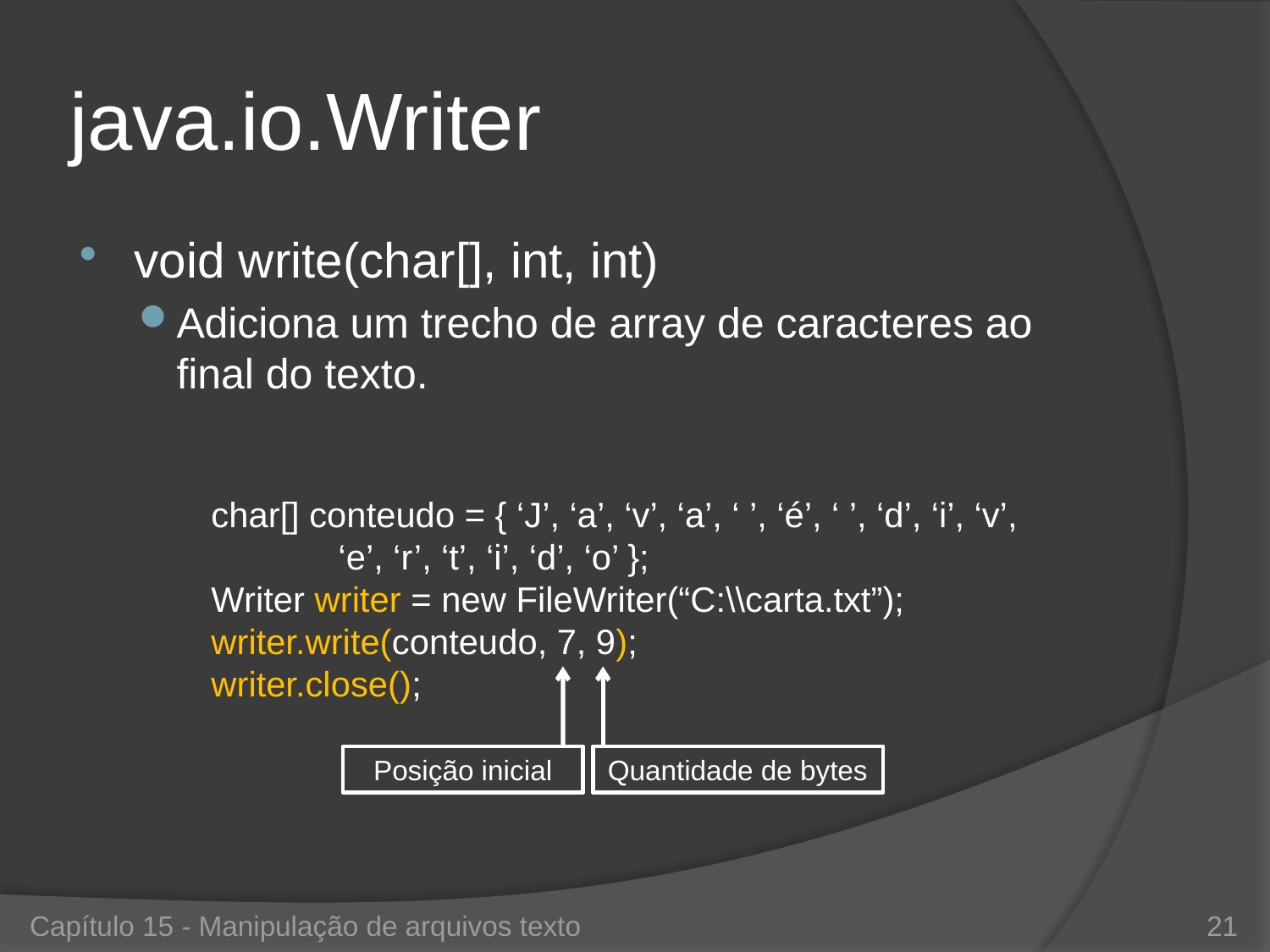

# java.io.Writer
void write(char[], int, int)
Adiciona um trecho de array de caracteres ao final do texto.
char[] conteudo = { ‘J’, ‘a’, ‘v’, ‘a’, ‘ ’, ‘é’, ‘ ’, ‘d’, ‘i’, ‘v’,
	‘e’, ‘r’, ‘t’, ‘i’, ‘d’, ‘o’ };
Writer writer = new FileWriter(“C:\\carta.txt”);
writer.write(conteudo, 7, 9);
writer.close();
Posição inicial
Quantidade de bytes
Capítulo 15 - Manipulação de arquivos texto
21